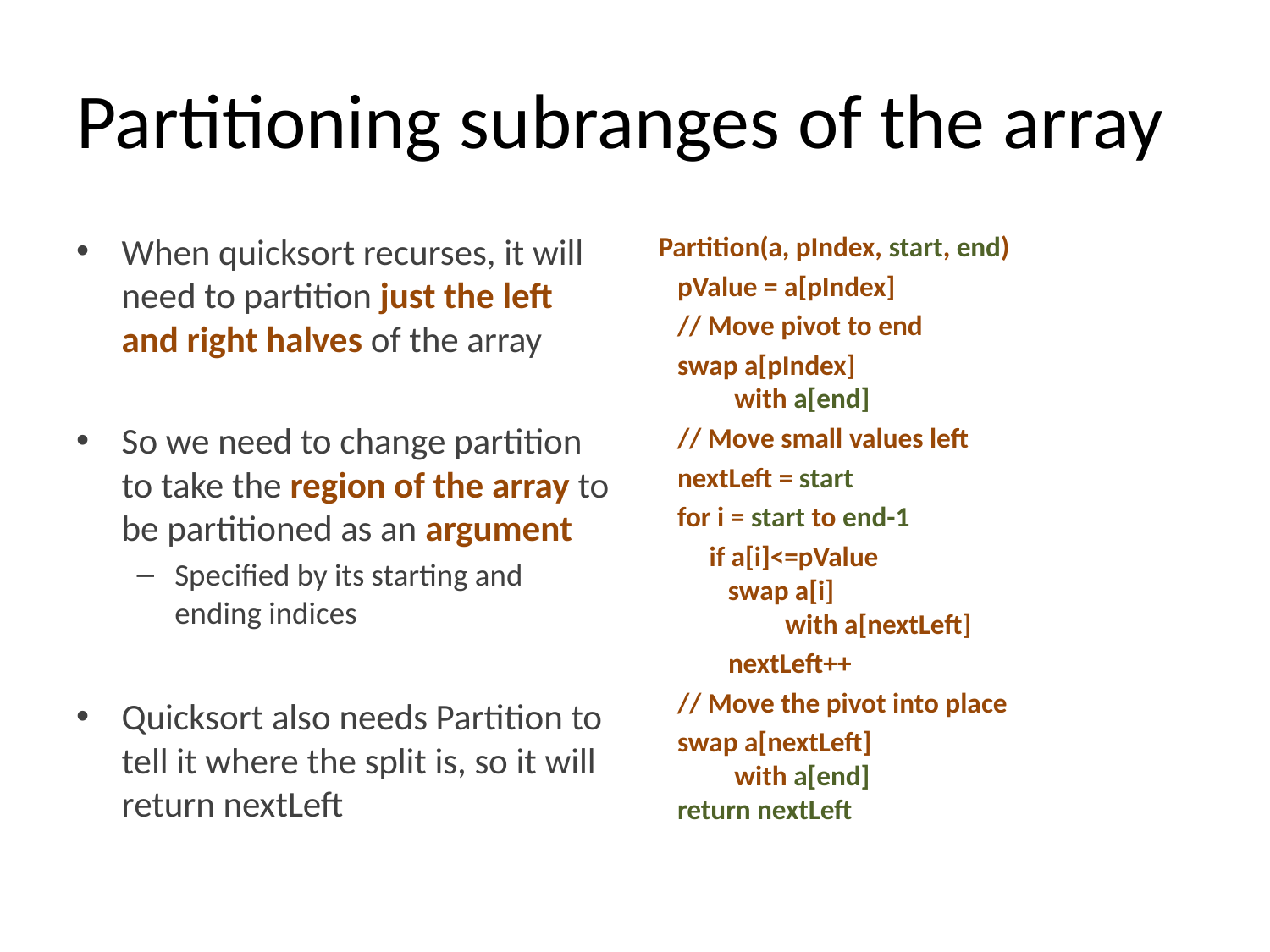

# Partitioning subranges of the array
When quicksort recurses, it will need to partition just the left and right halves of the array

So we need to change partition to take the region of the array to be partitioned as an argument
Specified by its starting and ending indices

Quicksort also needs Partition to tell it where the split is, so it will return nextLeft
Partition(a, pIndex, start, end)
   pValue = a[pIndex]
   // Move pivot to end
   swap a[pIndex]
            with a[end]
   // Move small values left
   nextLeft = start
   for i = start to end-1
        if a[i]<=pValue
           swap a[i]
                    with a[nextLeft]
           nextLeft++
   // Move the pivot into place
   swap a[nextLeft]
            with a[end]
   return nextLeft